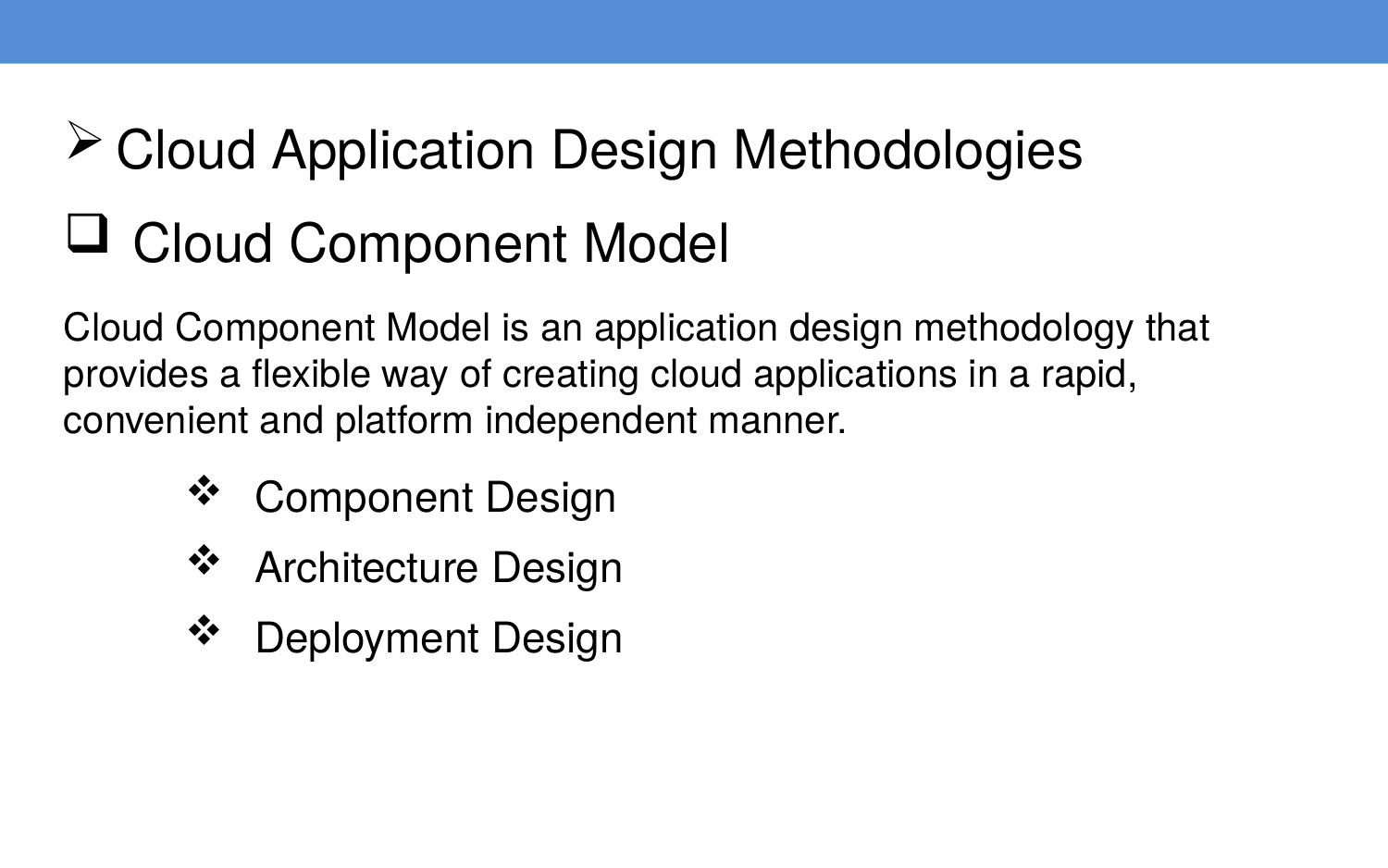

Cloud Application Design Methodologies
Cloud Component Model
Cloud Component Model is an application design methodology that provides a flexible way of creating cloud applications in a rapid, convenient and platform independent manner.
Component Design
Architecture Design
Deployment Design